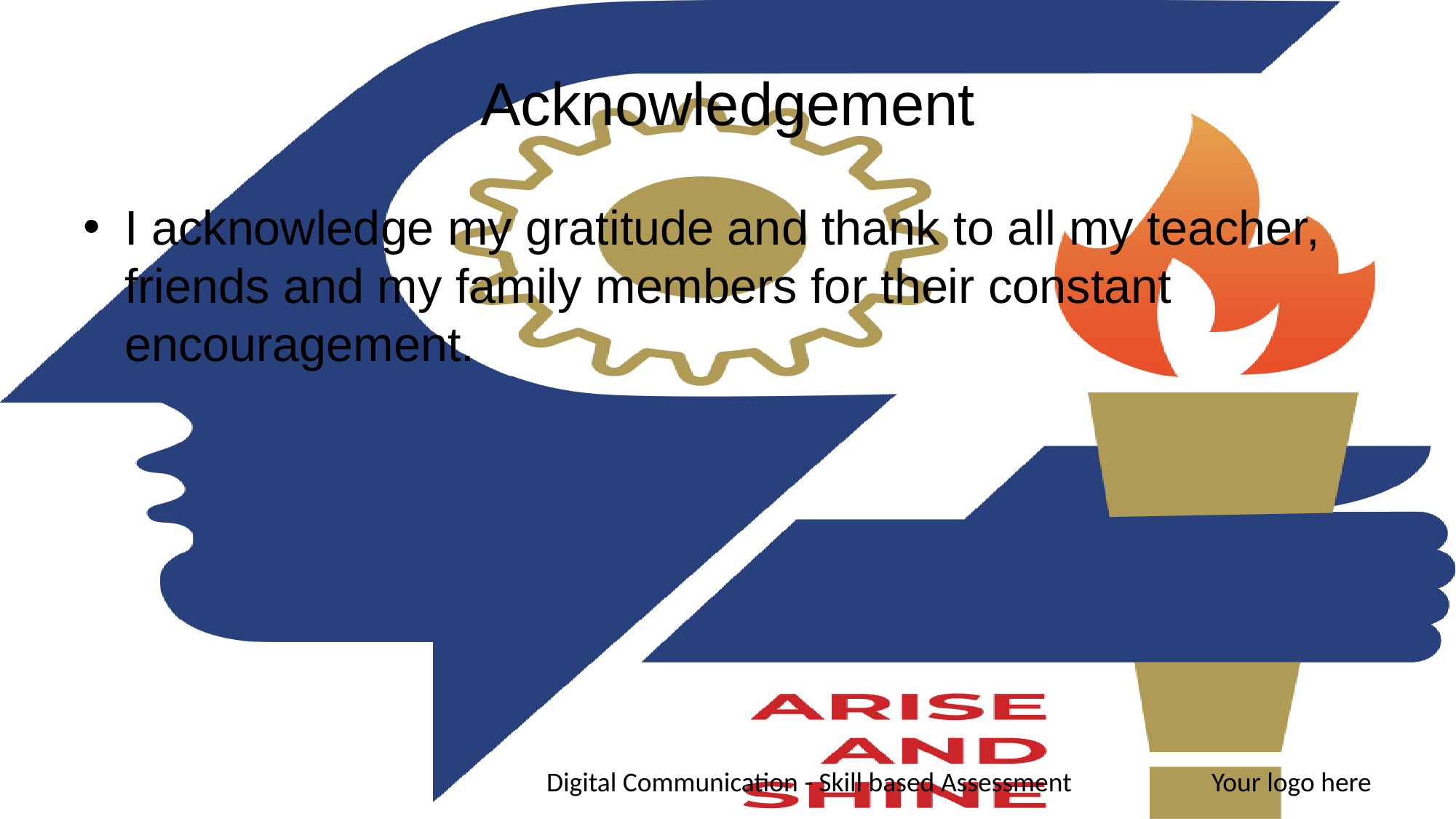

# Acknowledgement
I acknowledge my gratitude and thank to all my teacher, friends and my family members for their constant encouragement.
Digital Communication - Skill based Assessment
Your logo here